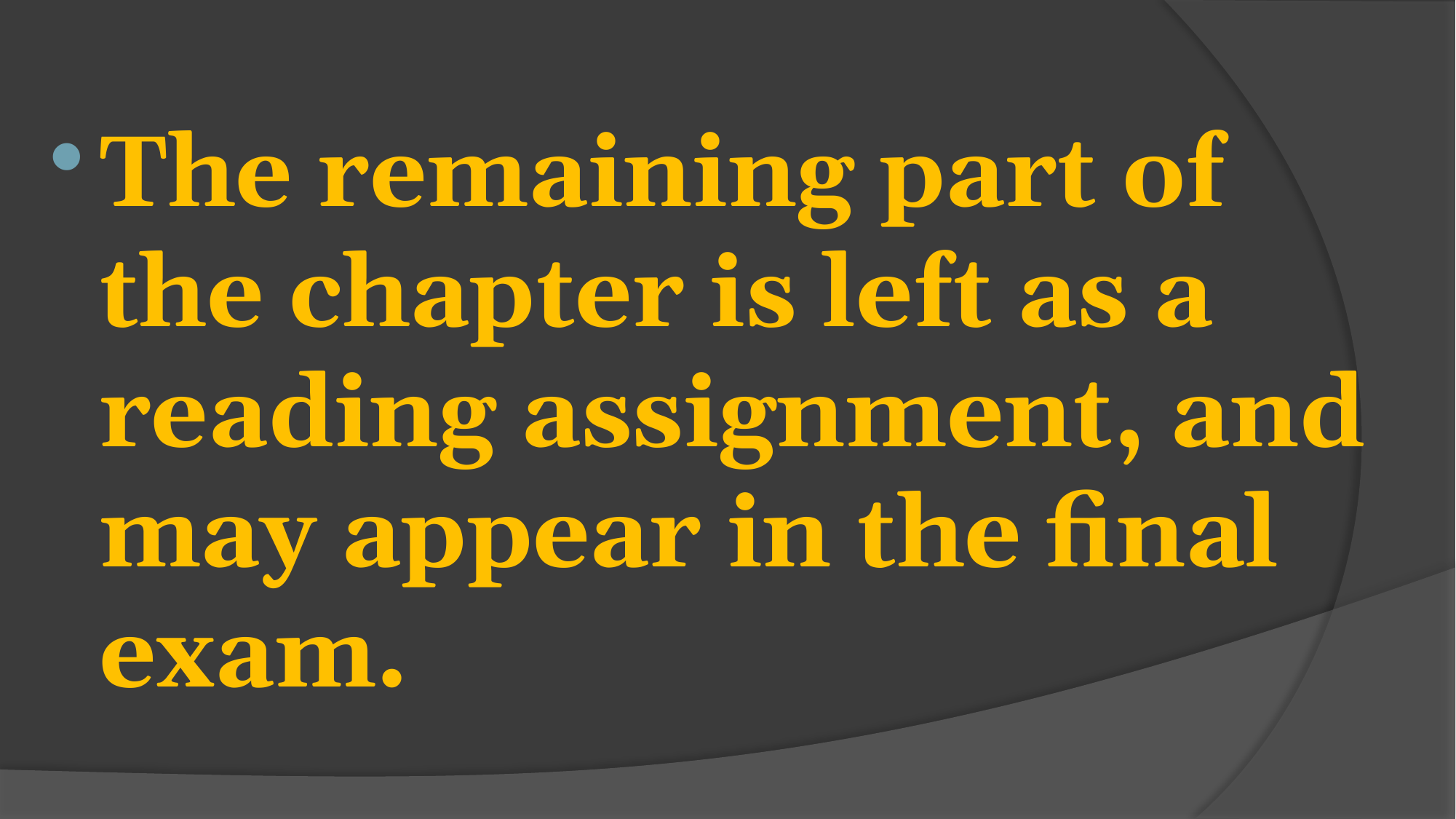

The remaining part of the chapter is left as a reading assignment, and may appear in the final exam.